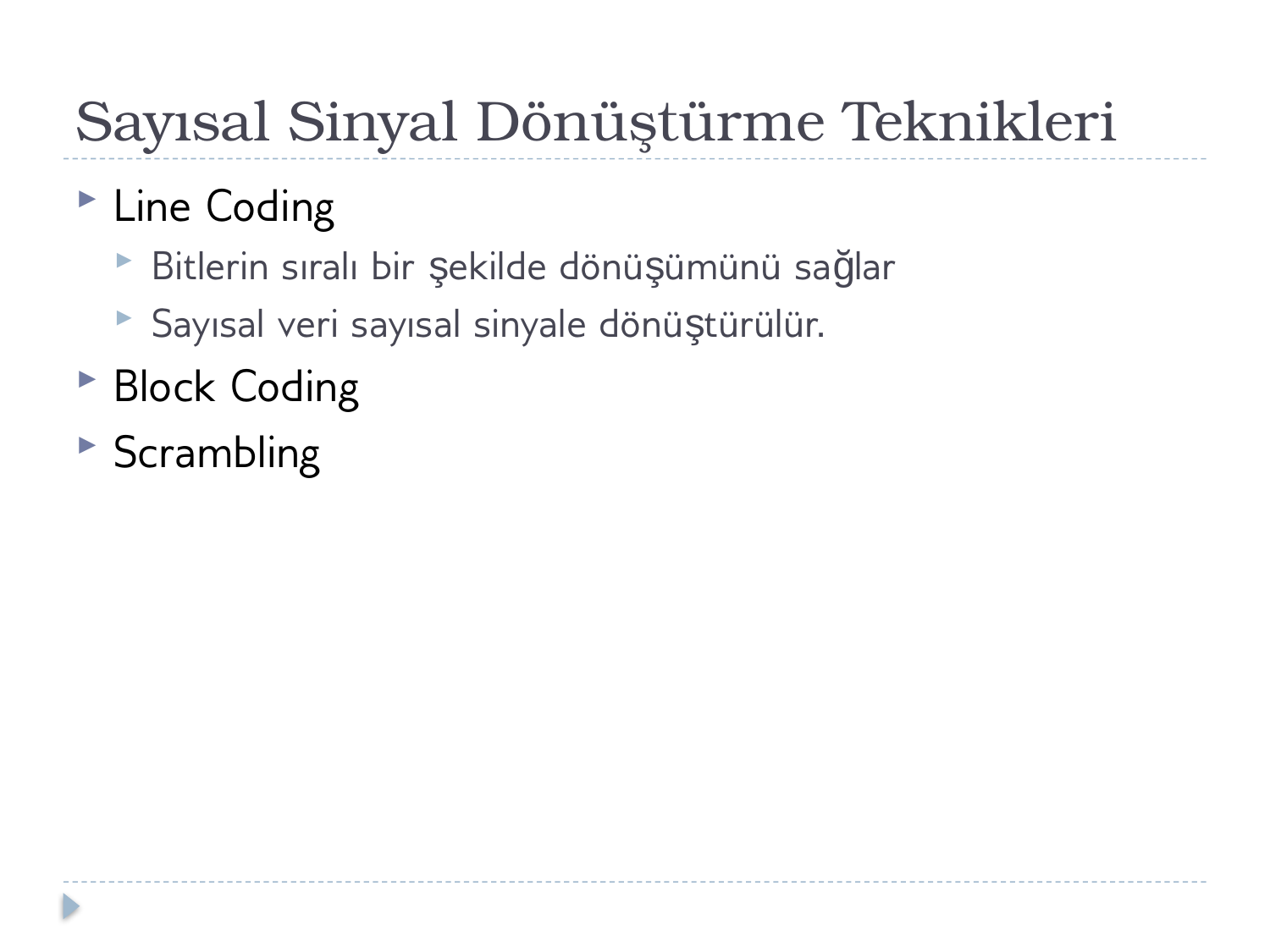

# Sayısal Sinyal Dönüştürme Teknikleri
Line Coding
Bitlerin sıralı bir şekilde dönüşümünü sağlar
Sayısal veri sayısal sinyale dönüştürülür.
Block Coding
Scrambling